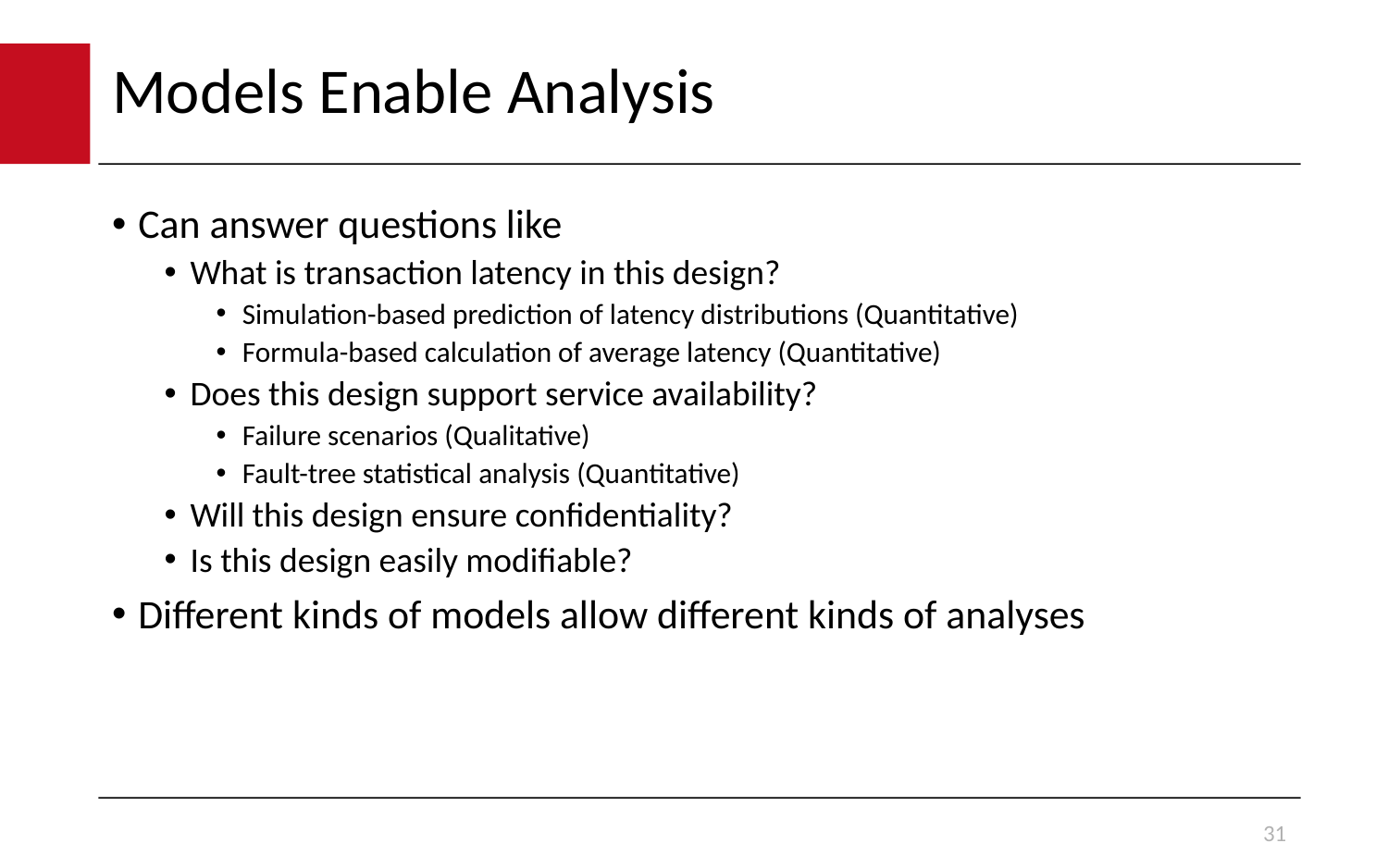

# Models Enable Analysis
Can answer questions like
What is transaction latency in this design?
Simulation-based prediction of latency distributions (Quantitative)
Formula-based calculation of average latency (Quantitative)
Does this design support service availability?
Failure scenarios (Qualitative)
Fault-tree statistical analysis (Quantitative)
Will this design ensure confidentiality?
Is this design easily modifiable?
Different kinds of models allow different kinds of analyses
31